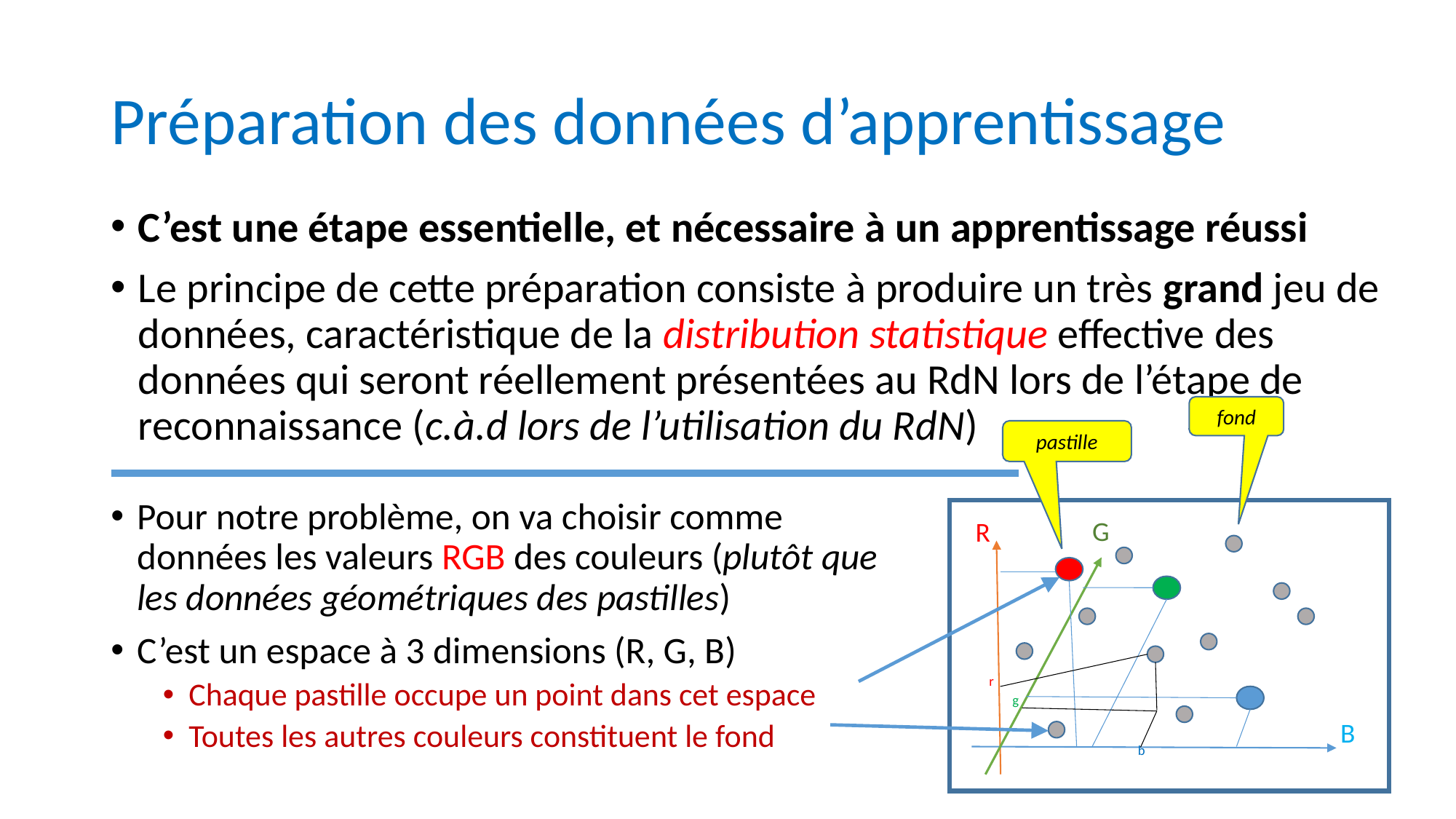

# Préparation des données d’apprentissage
C’est une étape essentielle, et nécessaire à un apprentissage réussi
Le principe de cette préparation consiste à produire un très grand jeu de données, caractéristique de la distribution statistique effective des données qui seront réellement présentées au RdN lors de l’étape de reconnaissance (c.à.d lors de l’utilisation du RdN)
fond
pastille

G
R

r

g

B

b
Pour notre problème, on va choisir comme données les valeurs RGB des couleurs (plutôt que les données géométriques des pastilles)
C’est un espace à 3 dimensions (R, G, B)
Chaque pastille occupe un point dans cet espace
Toutes les autres couleurs constituent le fond